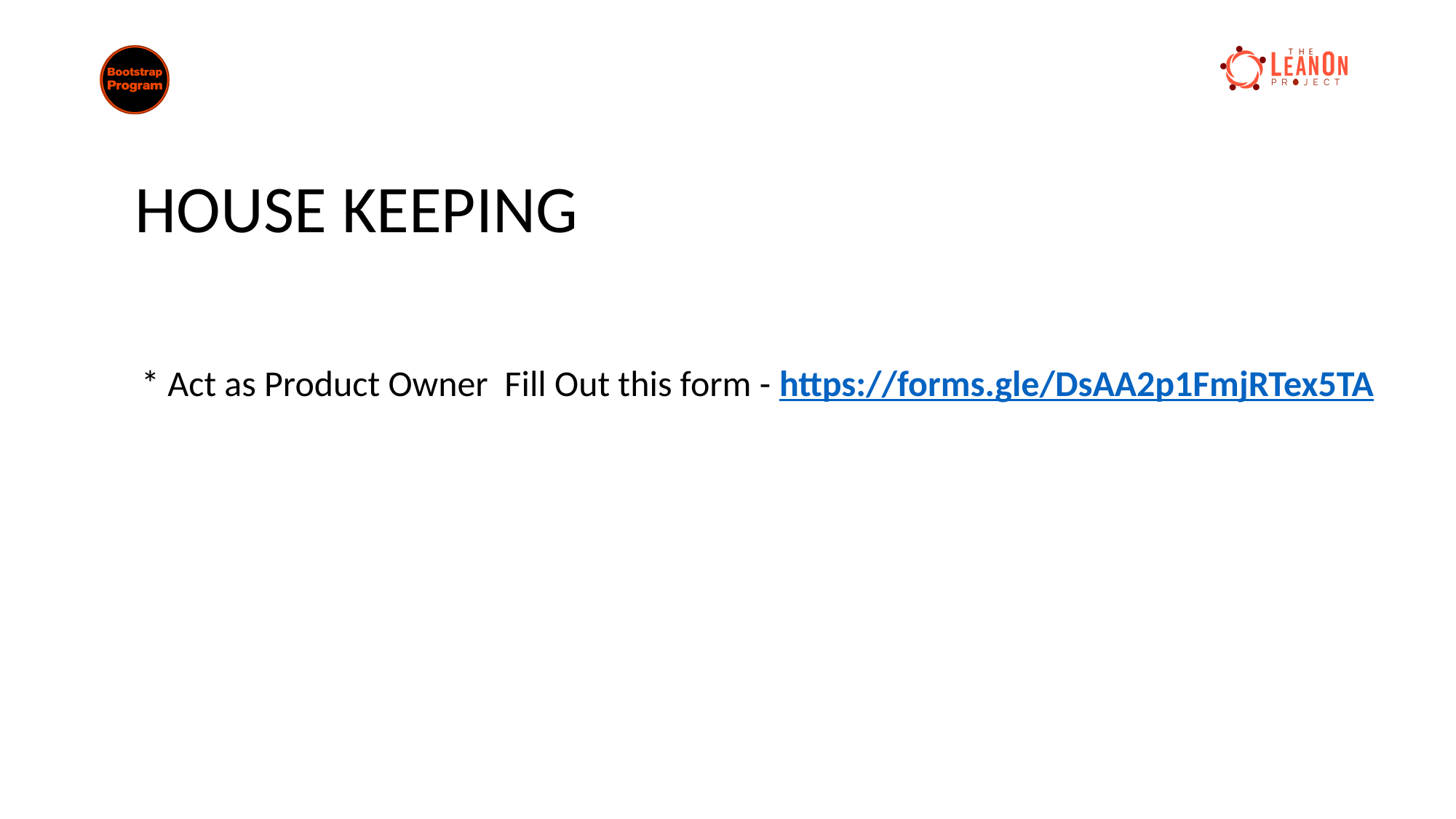

# HOUSE KEEPING
* Act as Product Owner  Fill Out this form - https://forms.gle/DsAA2p1FmjRTex5TA